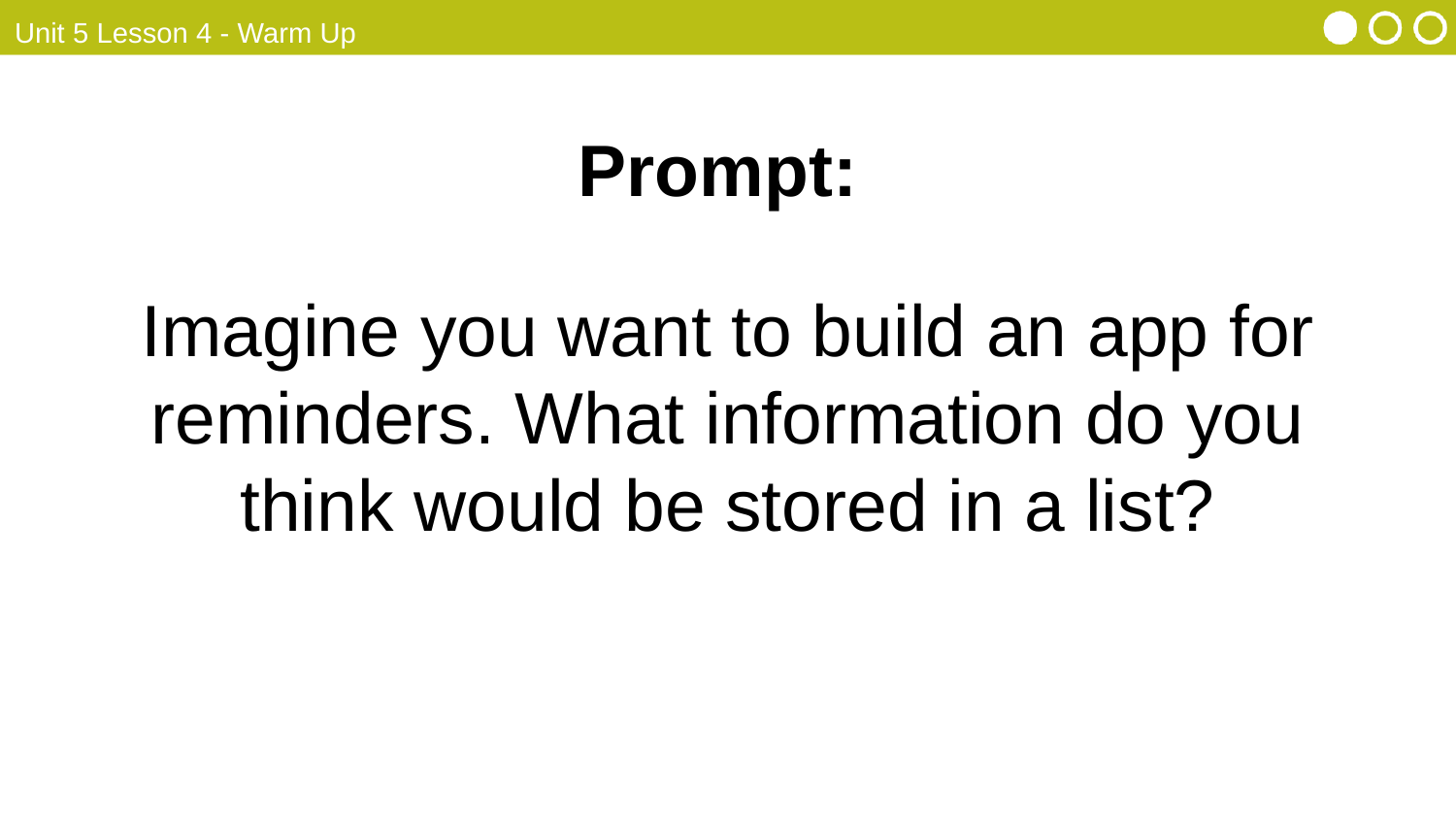

Unit 5 Lesson 4 - Warm Up
Prompt:

Imagine you want to build an app for reminders. What information do you think would be stored in a list?